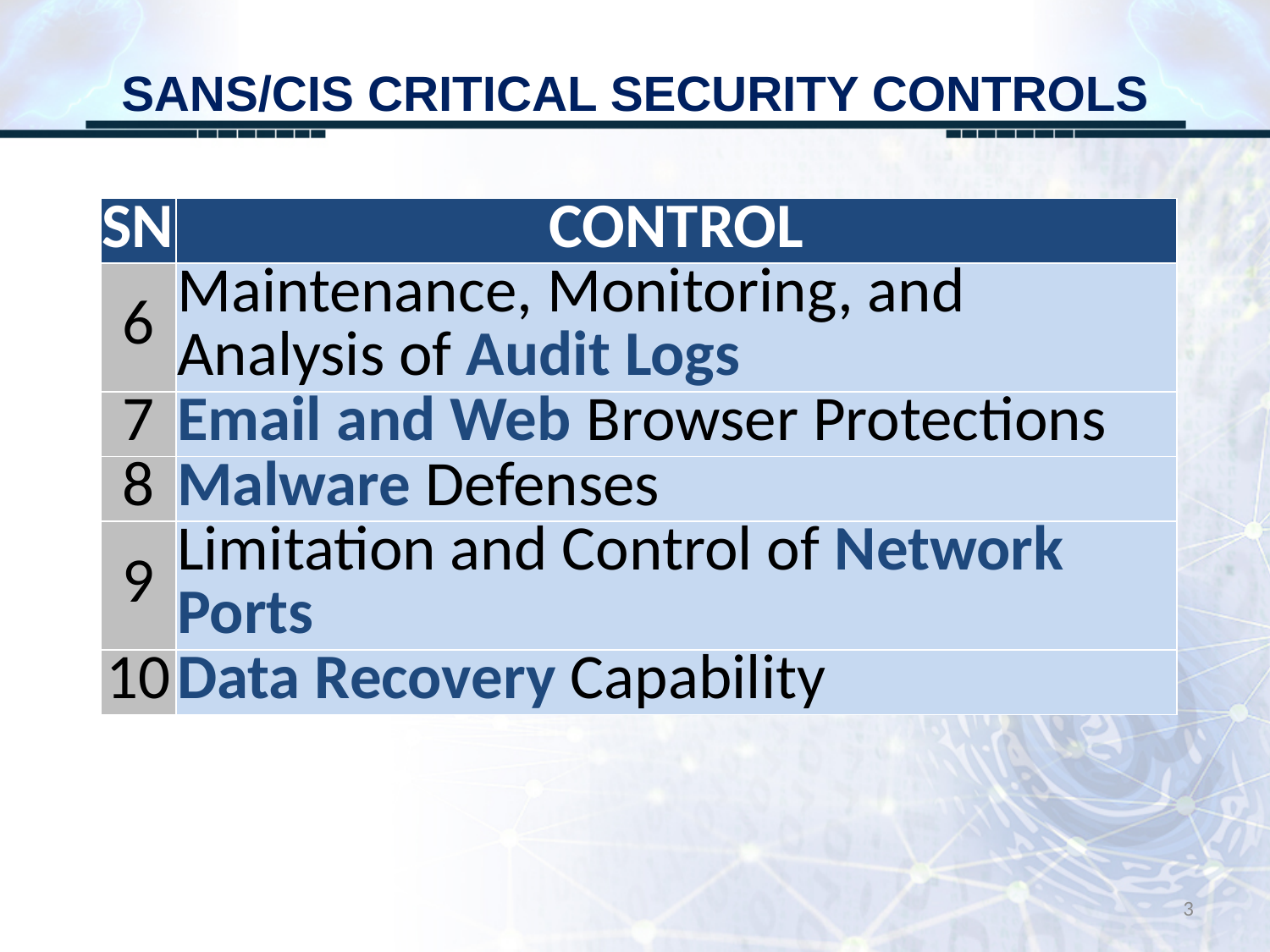

# SANS/CIS CRITICAL SECURITY CONTROLS
| SN | CONTROL |
| --- | --- |
| 6 | Maintenance, Monitoring, and Analysis of Audit Logs |
| 7 | Email and Web Browser Protections |
| 8 | Malware Defenses |
| 9 | Limitation and Control of Network Ports |
| 10 | Data Recovery Capability |
3